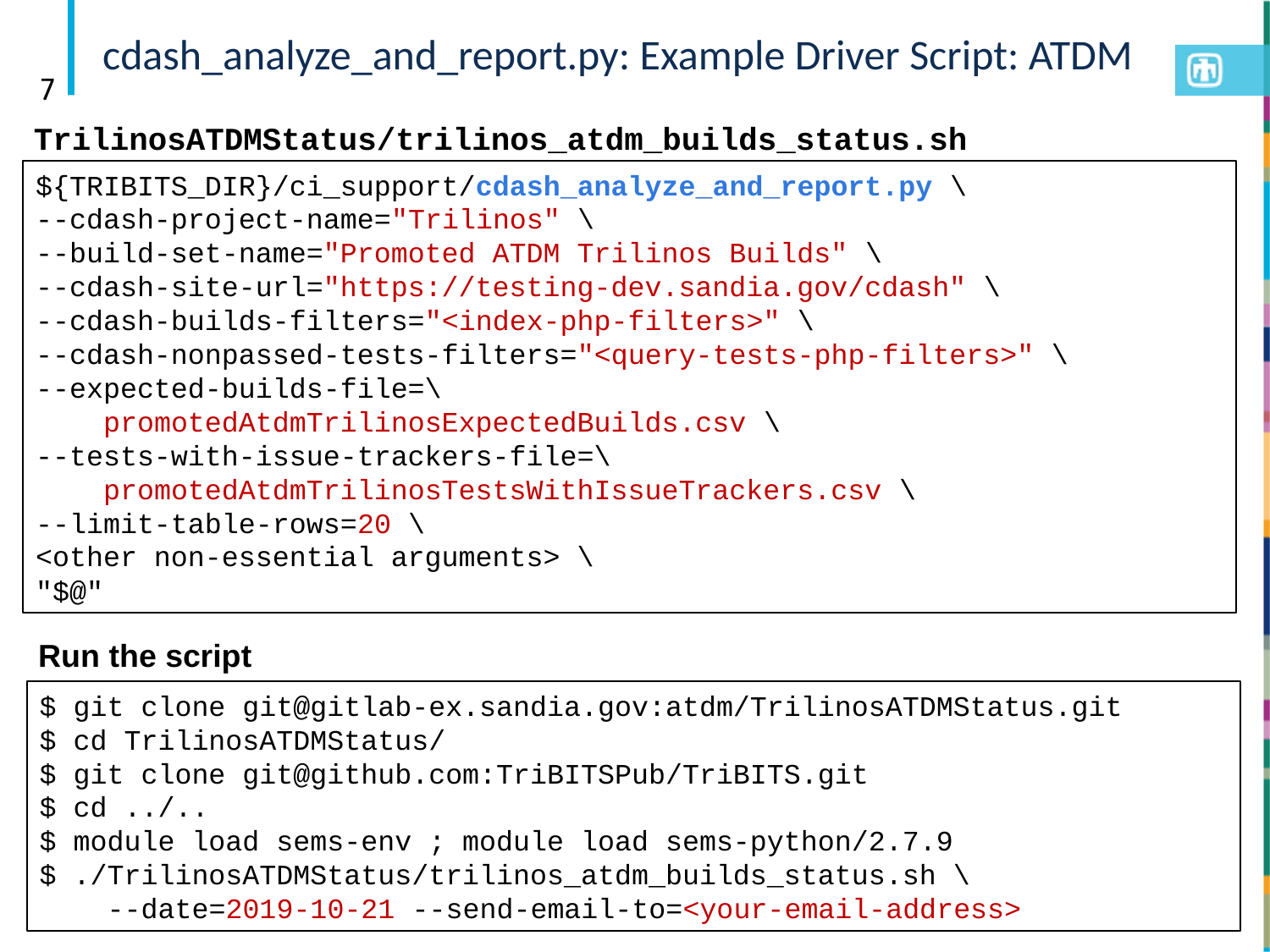

cdash_analyze_and_report.py: Example Driver Script: ATDM
7
TrilinosATDMStatus/trilinos_atdm_builds_status.sh
${TRIBITS_DIR}/ci_support/cdash_analyze_and_report.py \
--cdash-project-name="Trilinos" \
--build-set-name="Promoted ATDM Trilinos Builds" \
--cdash-site-url="https://testing-dev.sandia.gov/cdash" \
--cdash-builds-filters="<index-php-filters>" \
--cdash-nonpassed-tests-filters="<query-tests-php-filters>" \
--expected-builds-file=\
    promotedAtdmTrilinosExpectedBuilds.csv \
--tests-with-issue-trackers-file=\
    promotedAtdmTrilinosTestsWithIssueTrackers.csv \
--limit-table-rows=20 \
<other non-essential arguments> \
"$@"
Run the script
$ git clone git@gitlab-ex.sandia.gov:atdm/TrilinosATDMStatus.git
$ cd TrilinosATDMStatus/
$ git clone git@github.com:TriBITSPub/TriBITS.git
$ cd ../..
$ module load sems-env ; module load sems-python/2.7.9
$ ./TrilinosATDMStatus/trilinos_atdm_builds_status.sh \
    --date=2019-10-21 --send-email-to=<your-email-address>